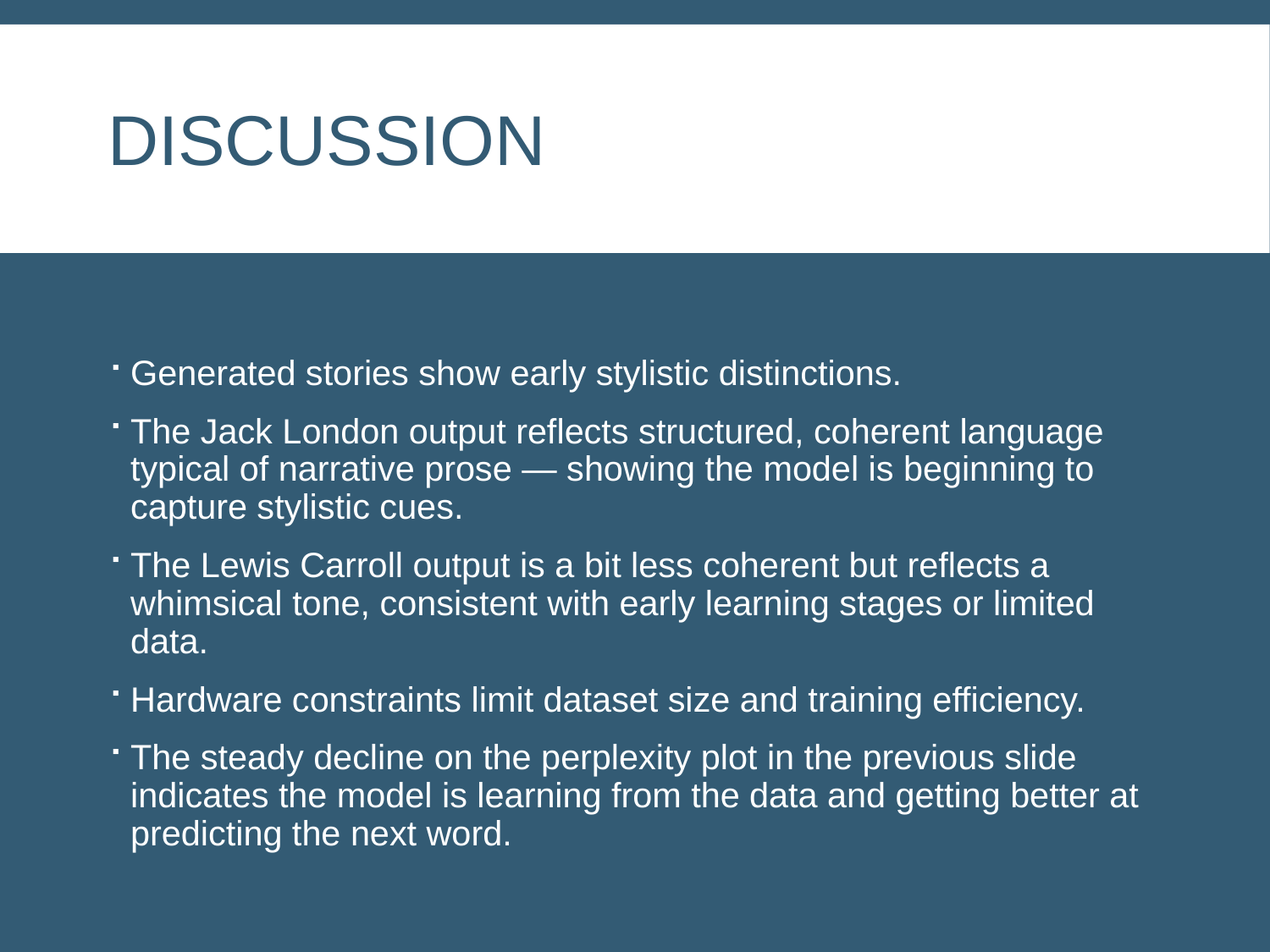

# Discussion

Generated stories show early stylistic distinctions.
The Jack London output reflects structured, coherent language typical of narrative prose — showing the model is beginning to capture stylistic cues.
The Lewis Carroll output is a bit less coherent but reflects a whimsical tone, consistent with early learning stages or limited  data.
Hardware constraints limit dataset size and training efficiency.
The steady decline on the perplexity plot in the previous slide indicates the model is learning from the data and getting better at predicting the next word.